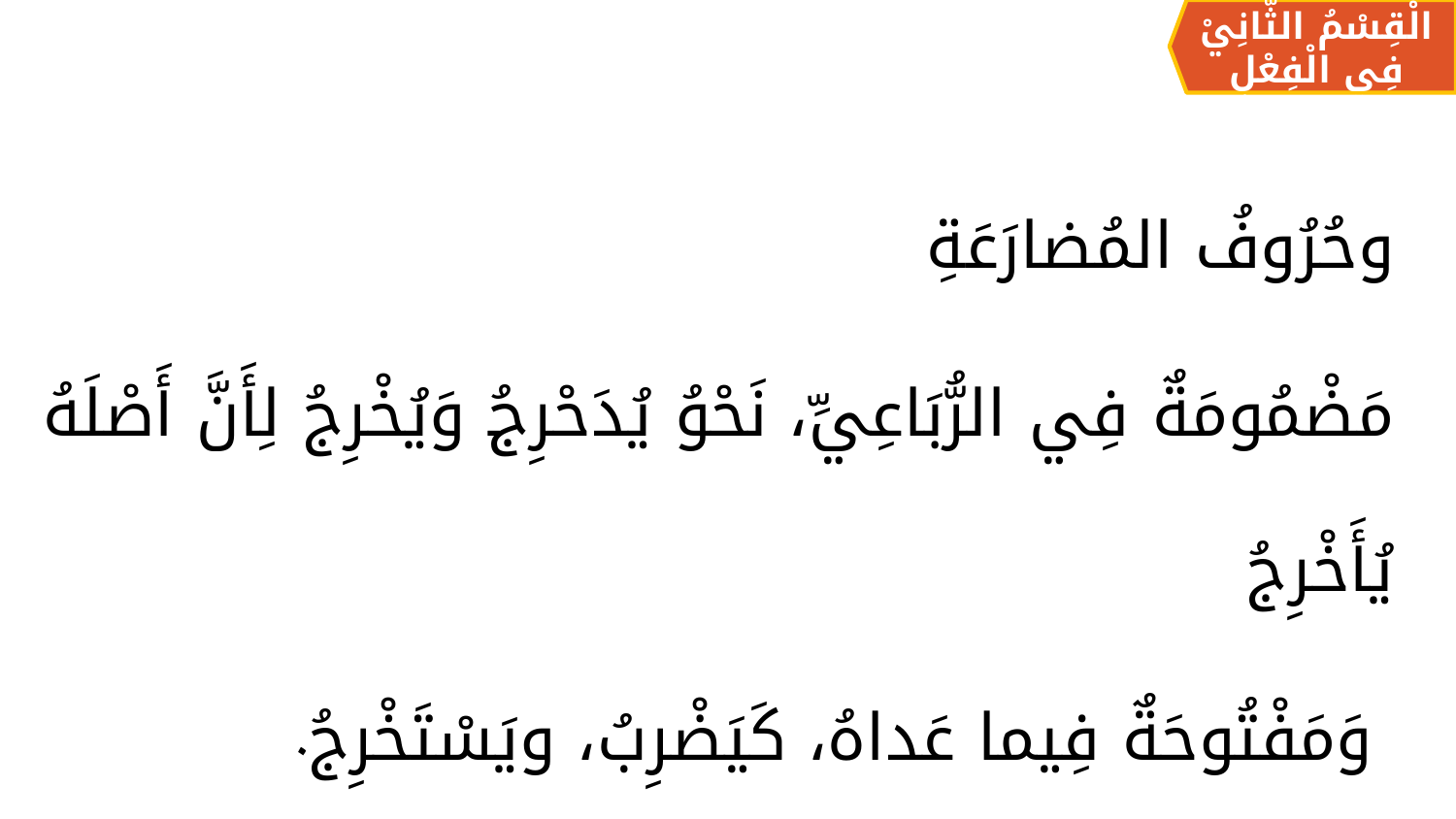

الْقِسْمُ الثَّانِيْ فِي الْفِعْلِ
وحُرُوفُ المُضارَعَةِ
	مَضْمُومَةٌ فِي الرُّبَاعِيِّ، نَحْوُ يُدَحْرِجُ وَيُخْرِجُ لِأَنَّ أَصْلَهُ يُأَخْرِجُ
	 وَمَفْتُوحَةٌ فِيما عَداهُ، كَيَضْرِبُ، ويَسْتَخْرِجُ.